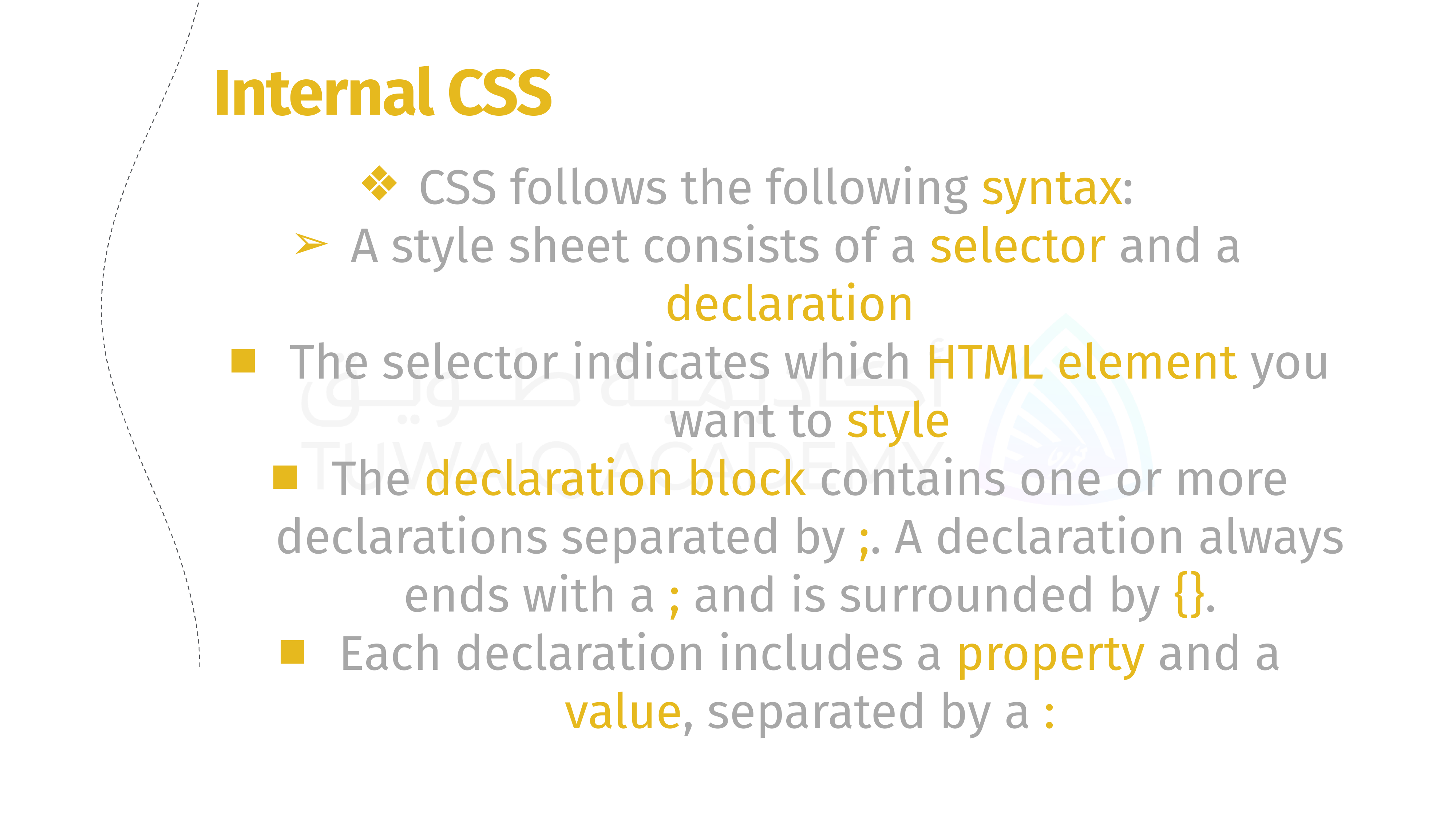

# Internal CSS
CSS follows the following syntax:
A style sheet consists of a selector and a declaration
The selector indicates which HTML element you want to style
The declaration block contains one or more declarations separated by ;. A declaration always ends with a ; and is surrounded by {}.
Each declaration includes a property and a value, separated by a :